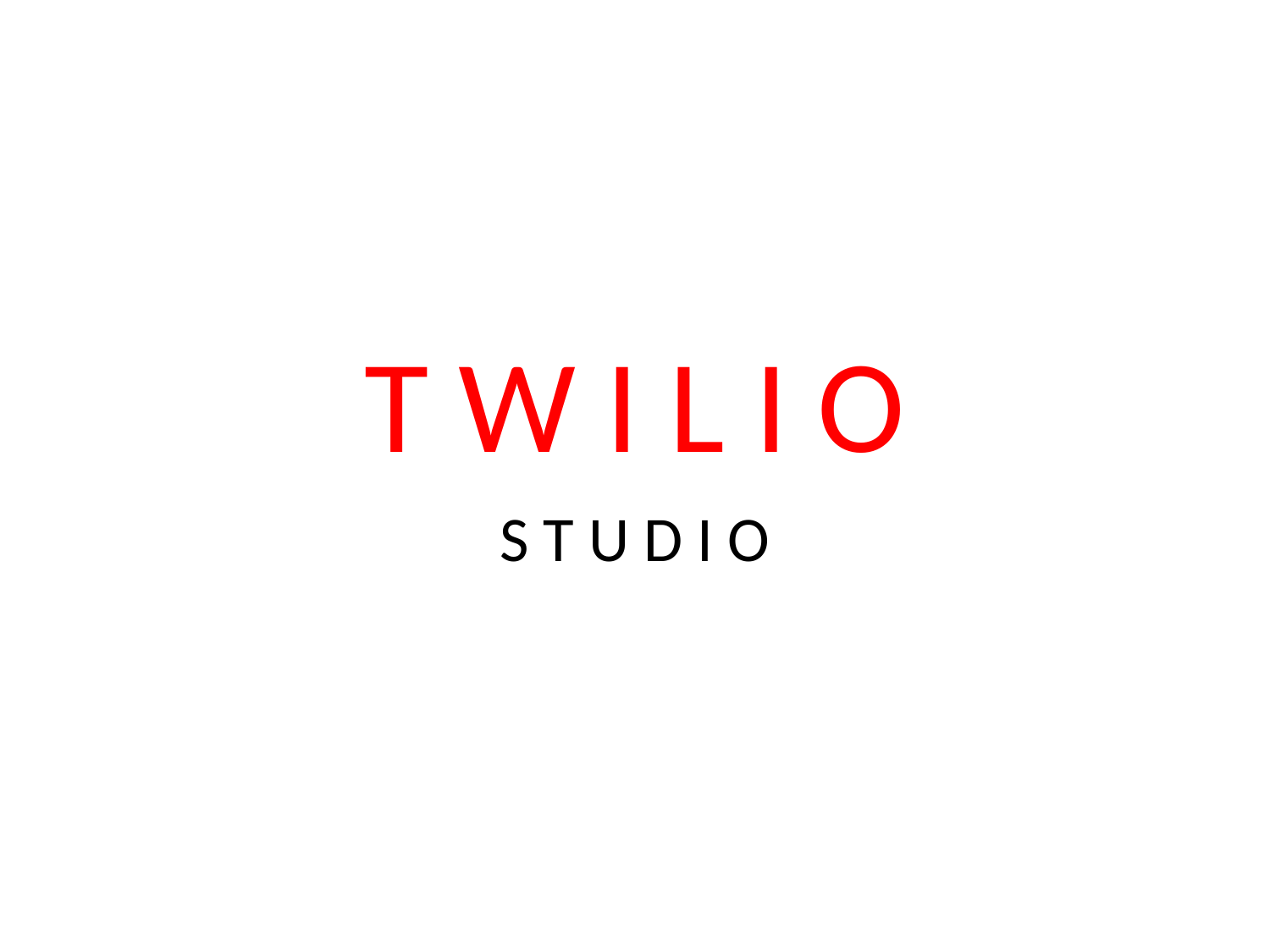

# T W I L I O
S T U D I O